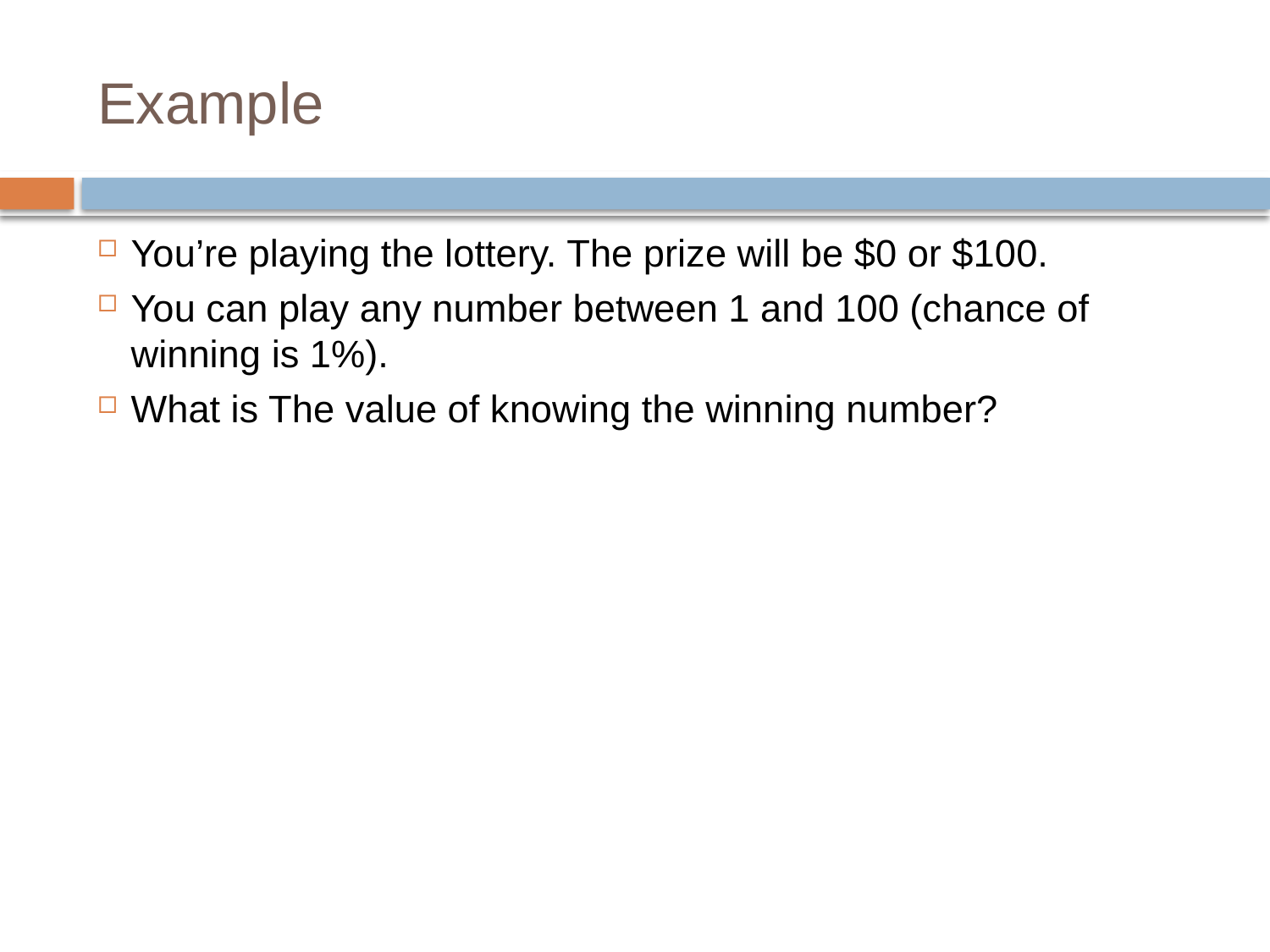

# Example
You’re playing the lottery. The prize will be $0 or $100.
You can play any number between 1 and 100 (chance of winning is 1%).
What is The value of knowing the winning number?